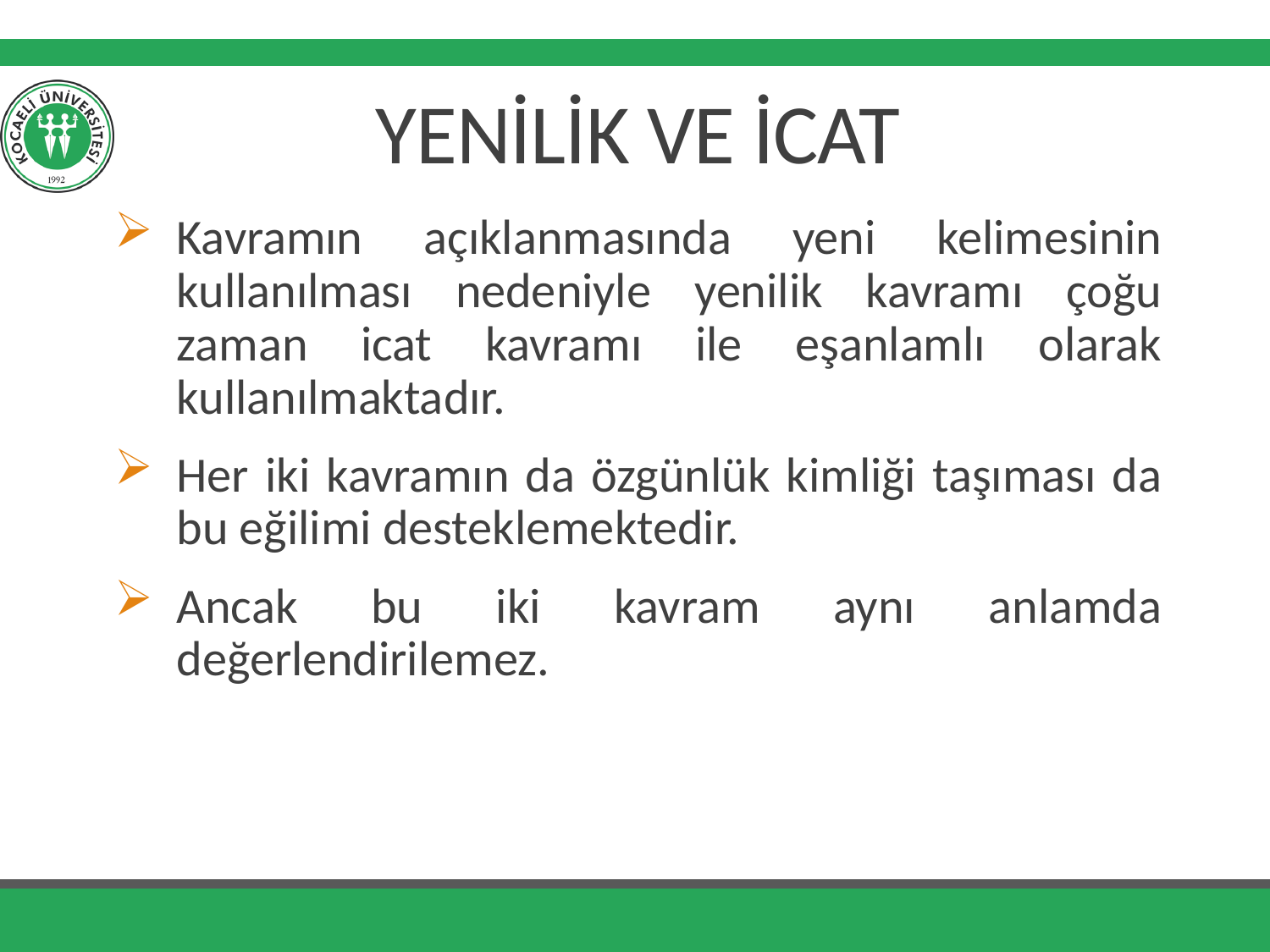

# YENİLİK VE İCAT
Kavramın açıklanmasında yeni kelimesinin kullanılması nedeniyle yenilik kavramı çoğu zaman icat kavramı ile eşanlamlı olarak kullanılmaktadır.
Her iki kavramın da özgünlük kimliği taşıması da bu eğilimi desteklemektedir.
Ancak bu iki kavram aynı anlamda değerlendirilemez.